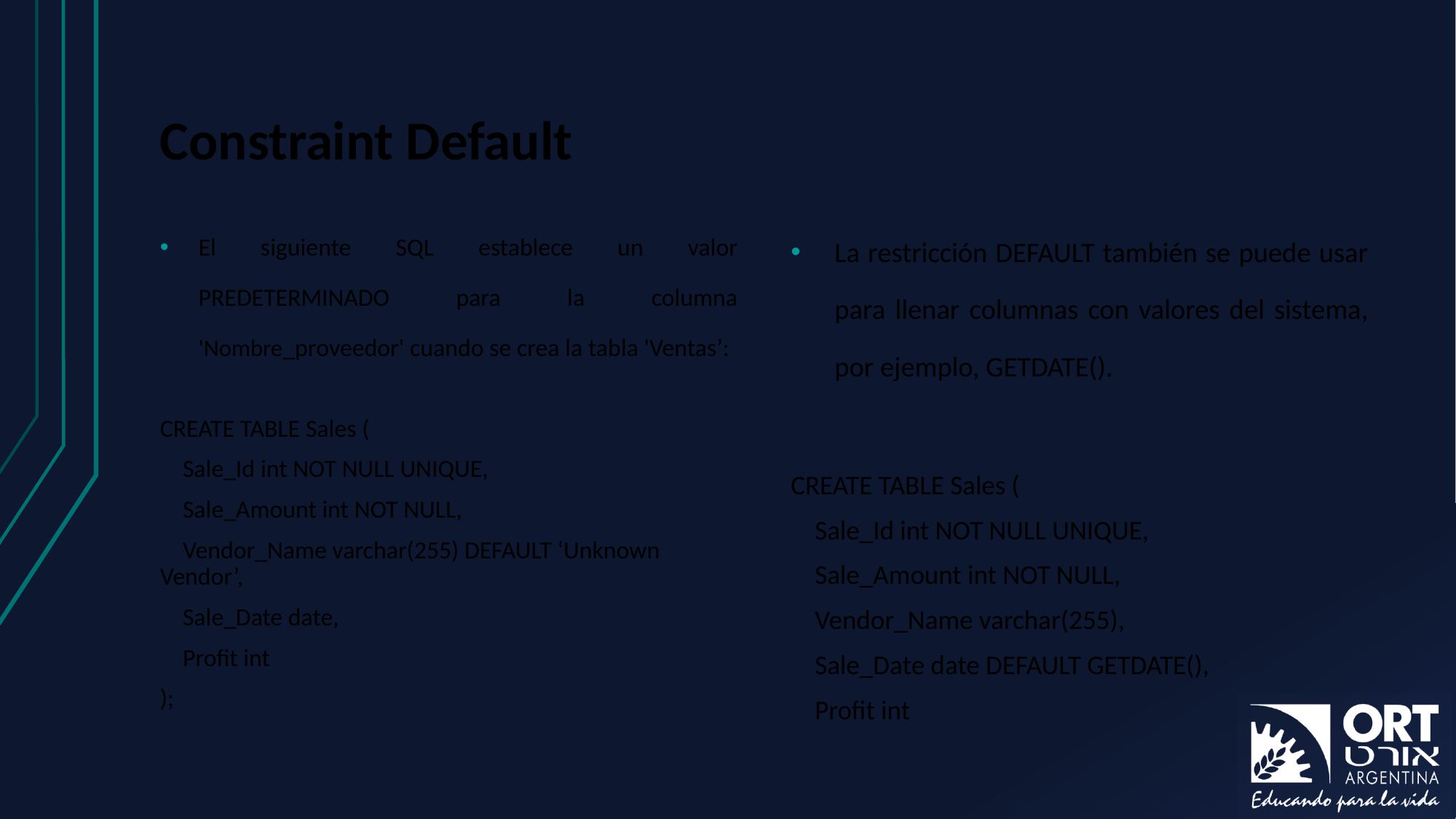

# Constraint Default
El siguiente SQL establece un valor PREDETERMINADO para la columna 'Nombre_proveedor' cuando se crea la tabla 'Ventas’:

CREATE TABLE Sales (
    Sale_Id int NOT NULL UNIQUE,
    Sale_Amount int NOT NULL,
    Vendor_Name varchar(255) DEFAULT ‘Unknown Vendor’,
    Sale_Date date,
    Profit int
);
La restricción DEFAULT también se puede usar para llenar columnas con valores del sistema, por ejemplo, GETDATE().

CREATE TABLE Sales (
    Sale_Id int NOT NULL UNIQUE,
    Sale_Amount int NOT NULL,
    Vendor_Name varchar(255),
    Sale_Date date DEFAULT GETDATE(),
    Profit int